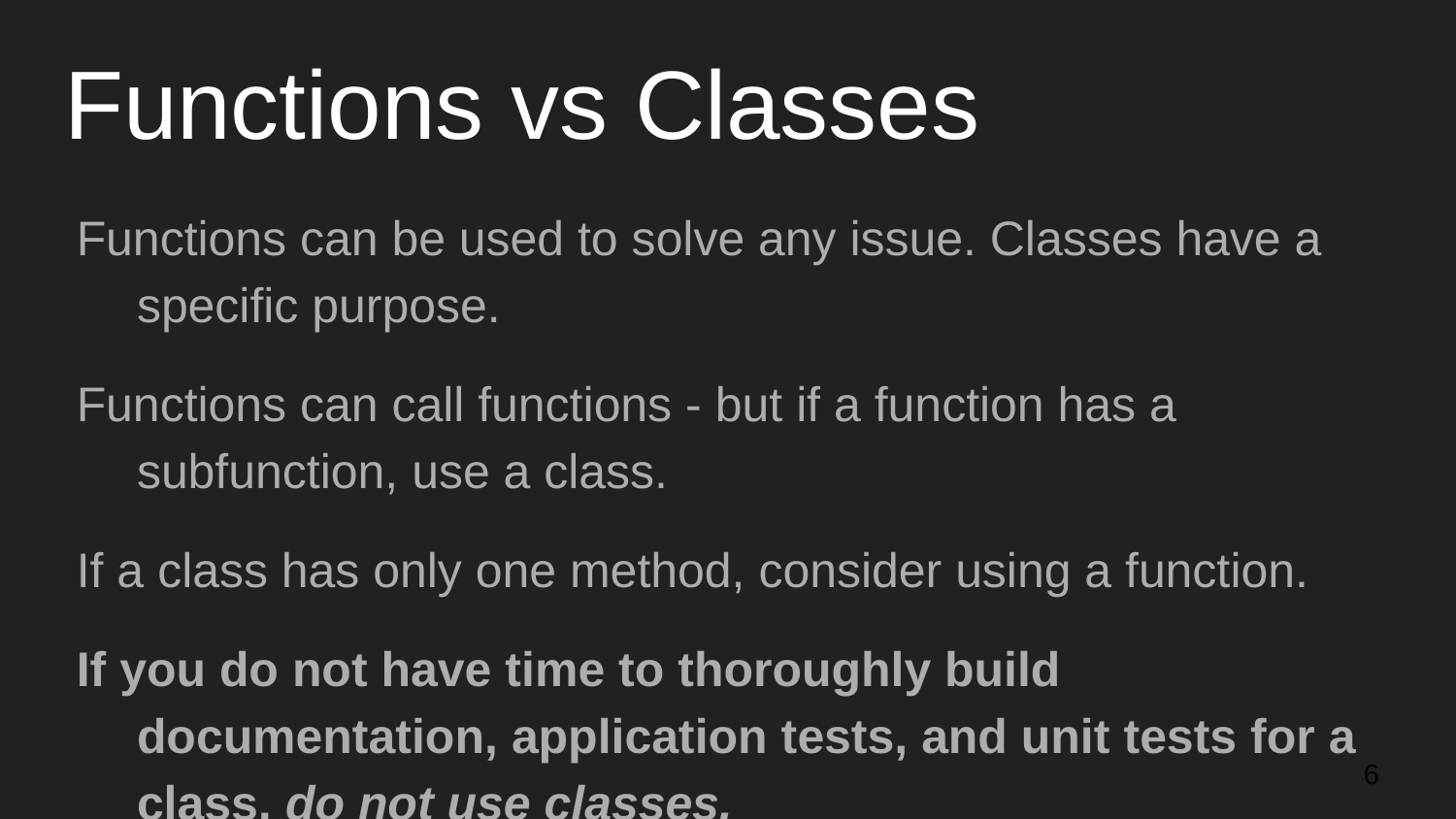

# Functions vs Classes
Functions can be used to solve any issue. Classes have a specific purpose.
Functions can call functions - but if a function has a subfunction, use a class.
If a class has only one method, consider using a function.
If you do not have time to thoroughly build documentation, application tests, and unit tests for a class, do not use classes.
6